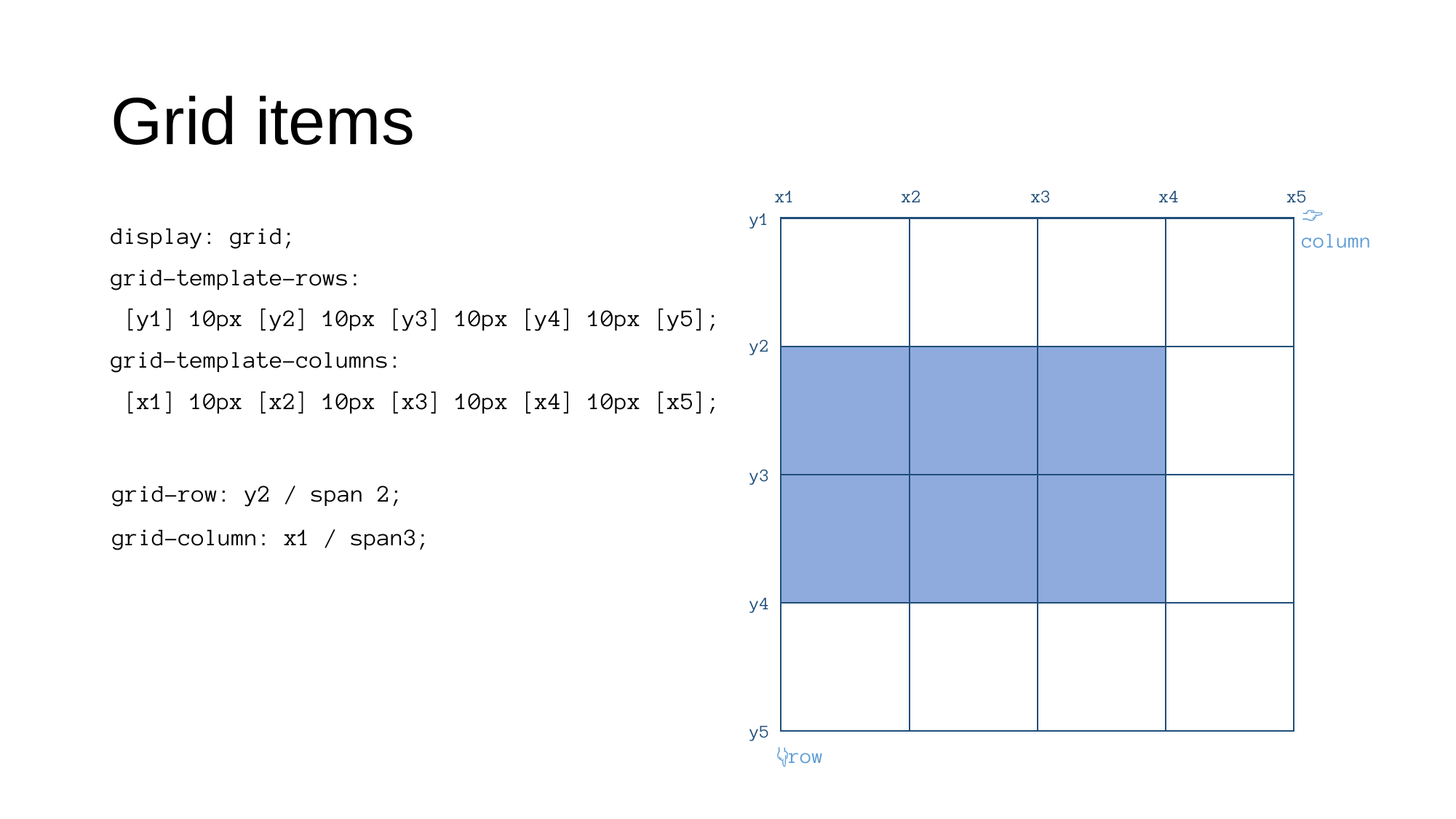

# Grid items
x1
x2
x3
x4
x5
👉
column
y1
y2
y3
y4
y5

display: grid;
grid-template-rows:
 [y1] 10px [y2] 10px [y3] 10px [y4] 10px [y5];
grid-template-columns:
 [x1] 10px [x2] 10px [x3] 10px [x4] 10px [x5];

grid-row: y2 / span 2;
grid-column: x1 / span3;

👇row